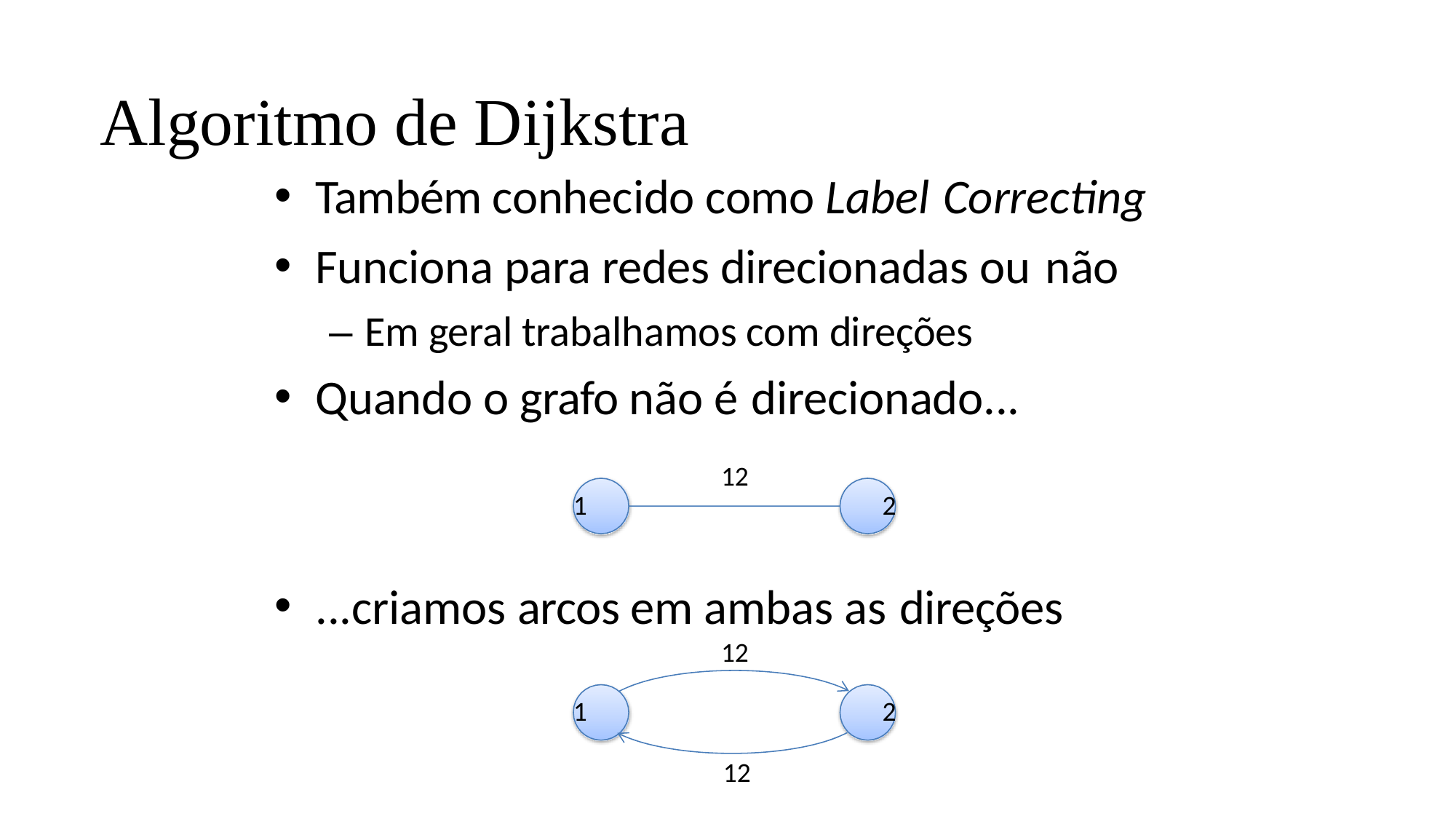

# Algoritmo de Dijkstra
Também conhecido como Label Correcting
Funciona para redes direcionadas ou não
– Em geral trabalhamos com direções
Quando o grafo não é direcionado...
12
1	2

...criamos arcos em ambas as direções
12

1	2

12